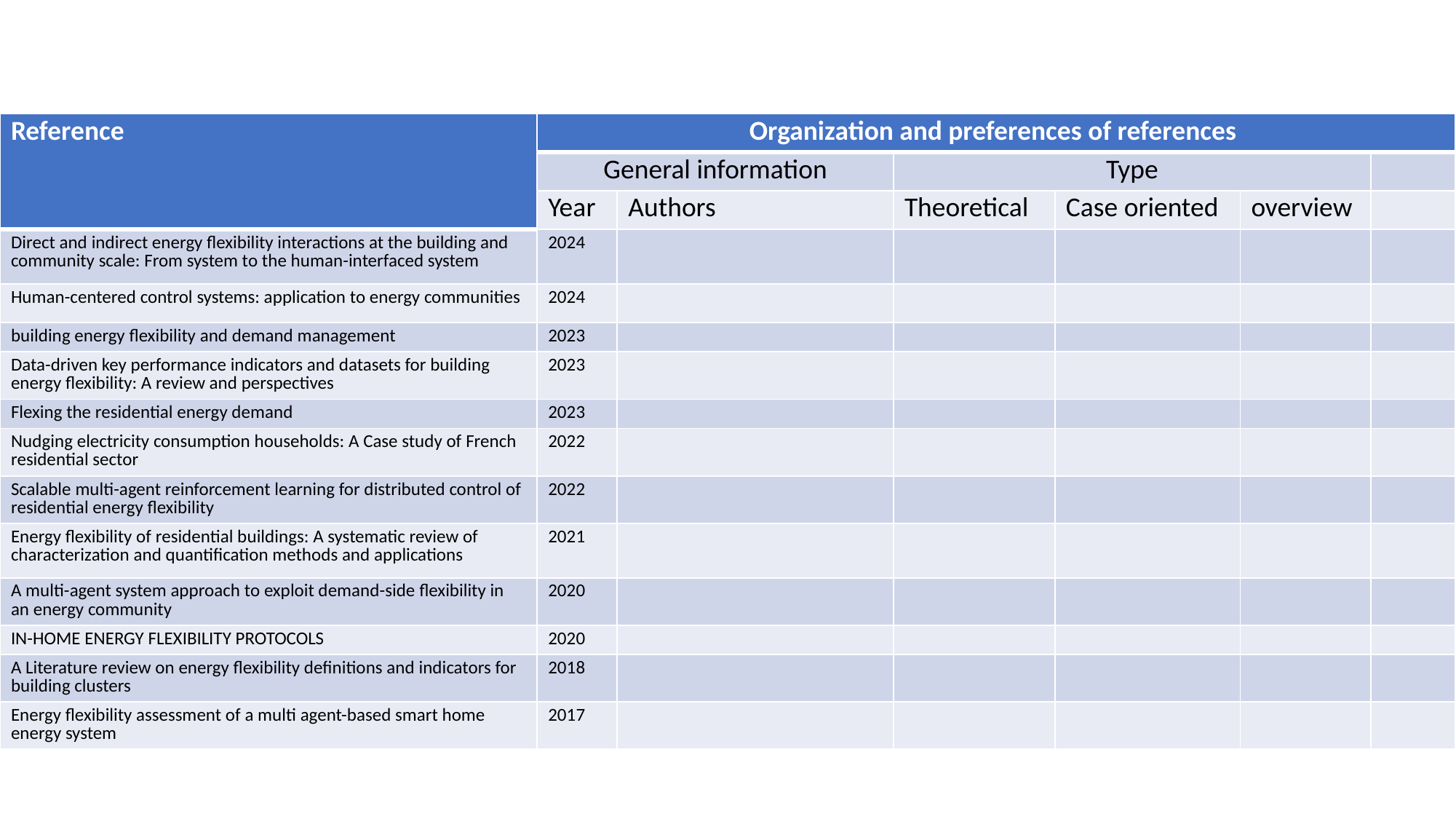

#
| Reference | Organization and preferences of references |  |  |  |  |  |
| --- | --- | --- | --- | --- | --- | --- |
|  | General information | General information | Type |  |  |  |
|  | Year | Authors | Theoretical | Case oriented | overview |  |
| Direct and indirect energy flexibility interactions at the building and community scale: From system to the human-interfaced system | 2024 |  |  |  |  |  |
| Human-centered control systems: application to energy communities | 2024 |  |  |  |  |  |
| building energy flexibility and demand management | 2023 |  |  |  |  |  |
| Data-driven key performance indicators and datasets for building energy flexibility: A review and perspectives | 2023 |  |  |  |  |  |
| Flexing the residential energy demand | 2023 |  |  |  |  |  |
| Nudging electricity consumption households: A Case study of French residential sector | 2022 |  |  |  |  |  |
| Scalable multi-agent reinforcement learning for distributed control of residential energy flexibility | 2022 |  |  |  |  |  |
| Energy flexibility of residential buildings: A systematic review of characterization and quantification methods and applications | 2021 |  |  |  |  |  |
| A multi-agent system approach to exploit demand-side flexibility in an energy community | 2020 |  |  |  |  |  |
| IN-HOME ENERGY FLEXIBILITY PROTOCOLS | 2020 |  |  |  |  |  |
| A Literature review on energy flexibility definitions and indicators for building clusters | 2018 |  |  |  |  |  |
| Energy flexibility assessment of a multi agent-based smart home energy system | 2017 |  |  |  |  |  |